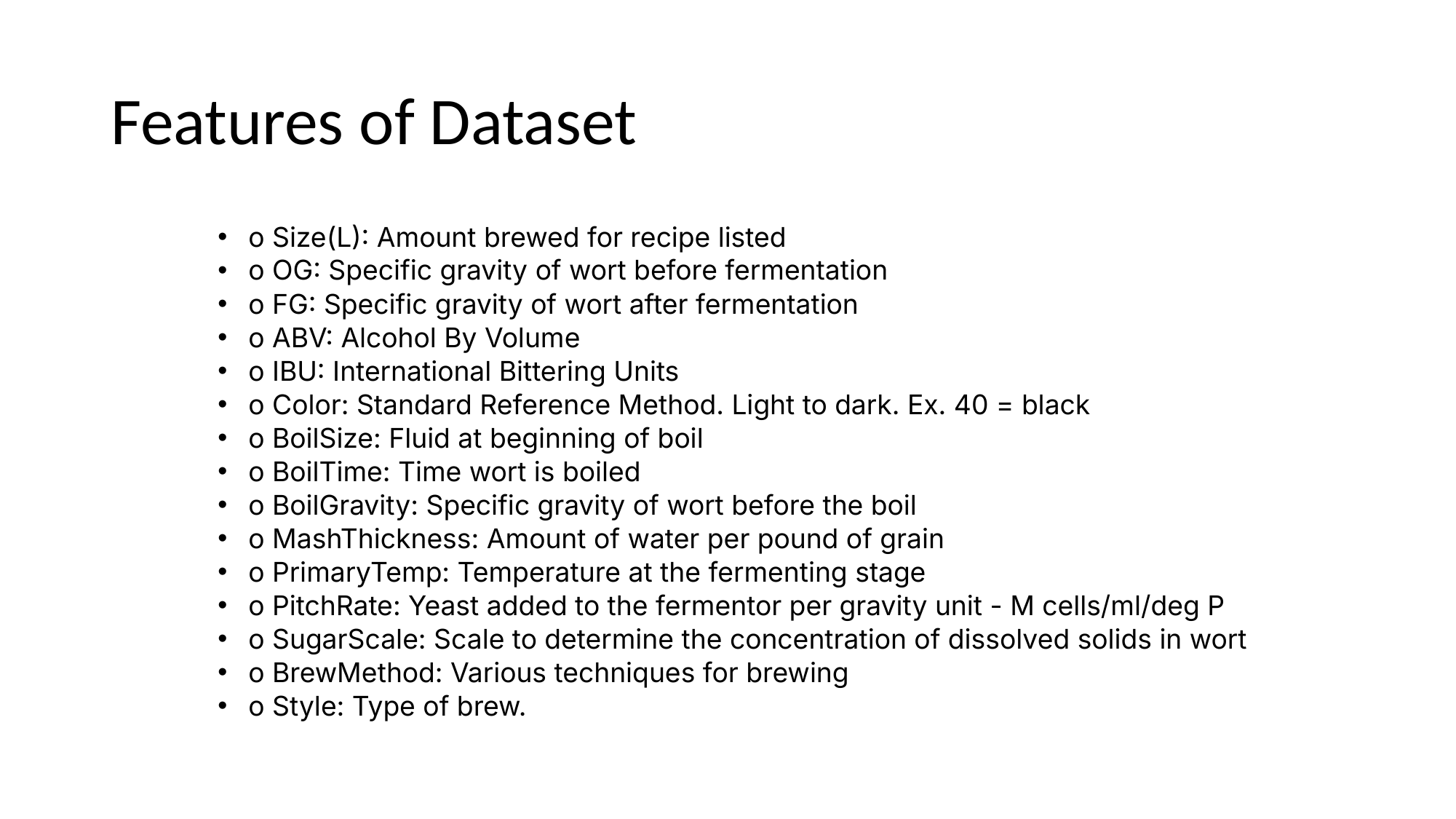

# Features of Dataset
o Size(L): Amount brewed for recipe listed
o OG: Specific gravity of wort before fermentation
o FG: Specific gravity of wort after fermentation
o ABV: Alcohol By Volume
o IBU: International Bittering Units
o Color: Standard Reference Method. Light to dark. Ex. 40 = black
o BoilSize: Fluid at beginning of boil
o BoilTime: Time wort is boiled
o BoilGravity: Specific gravity of wort before the boil
o MashThickness: Amount of water per pound of grain
o PrimaryTemp: Temperature at the fermenting stage
o PitchRate: Yeast added to the fermentor per gravity unit - M cells/ml/deg P
o SugarScale: Scale to determine the concentration of dissolved solids in wort
o BrewMethod: Various techniques for brewing
o Style: Type of brew.